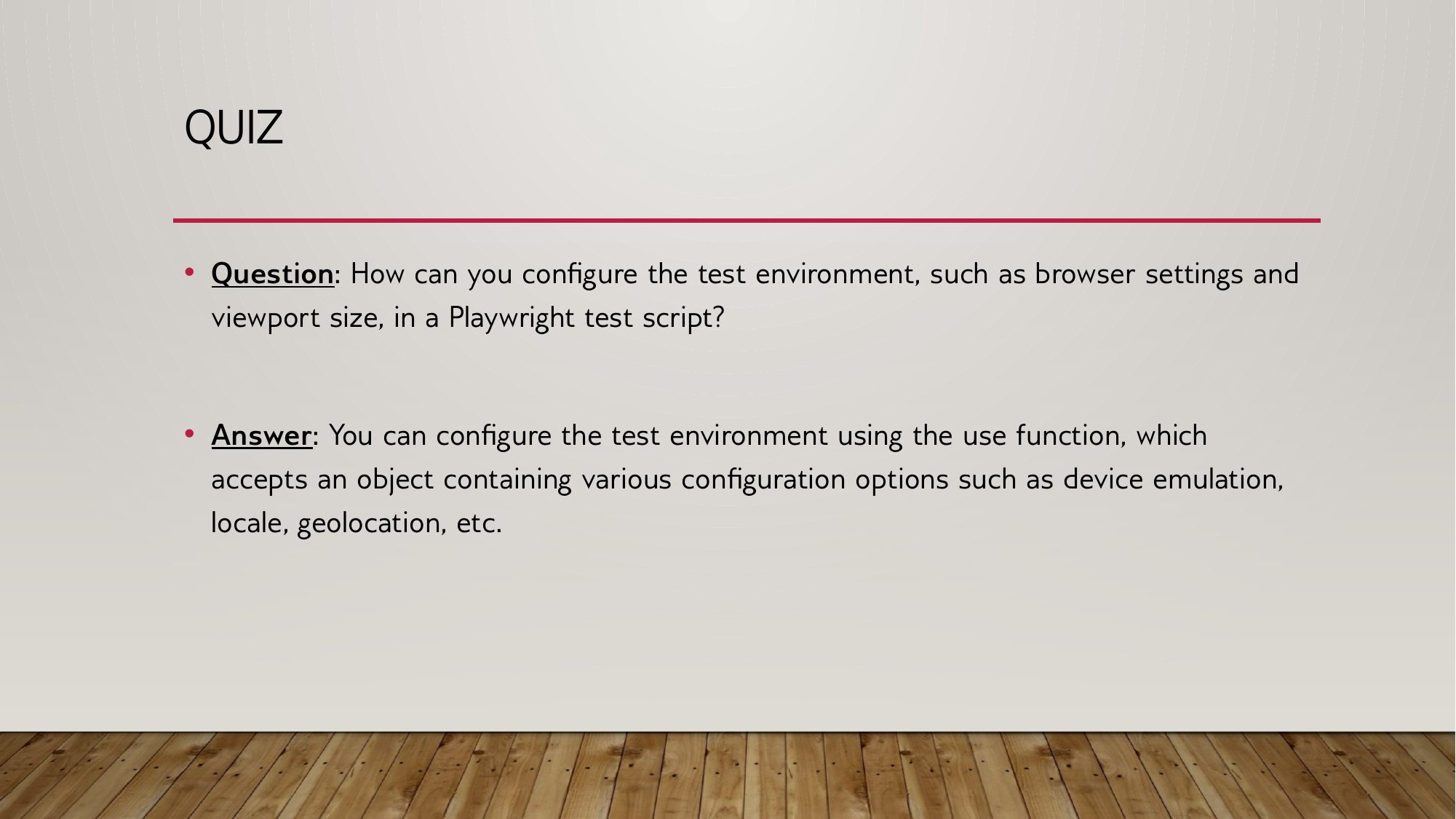

# Quiz
Question: How can you configure the test environment, such as browser settings and viewport size, in a Playwright test script?

Answer: You can configure the test environment using the use function, which accepts an object containing various configuration options such as device emulation, locale, geolocation, etc.